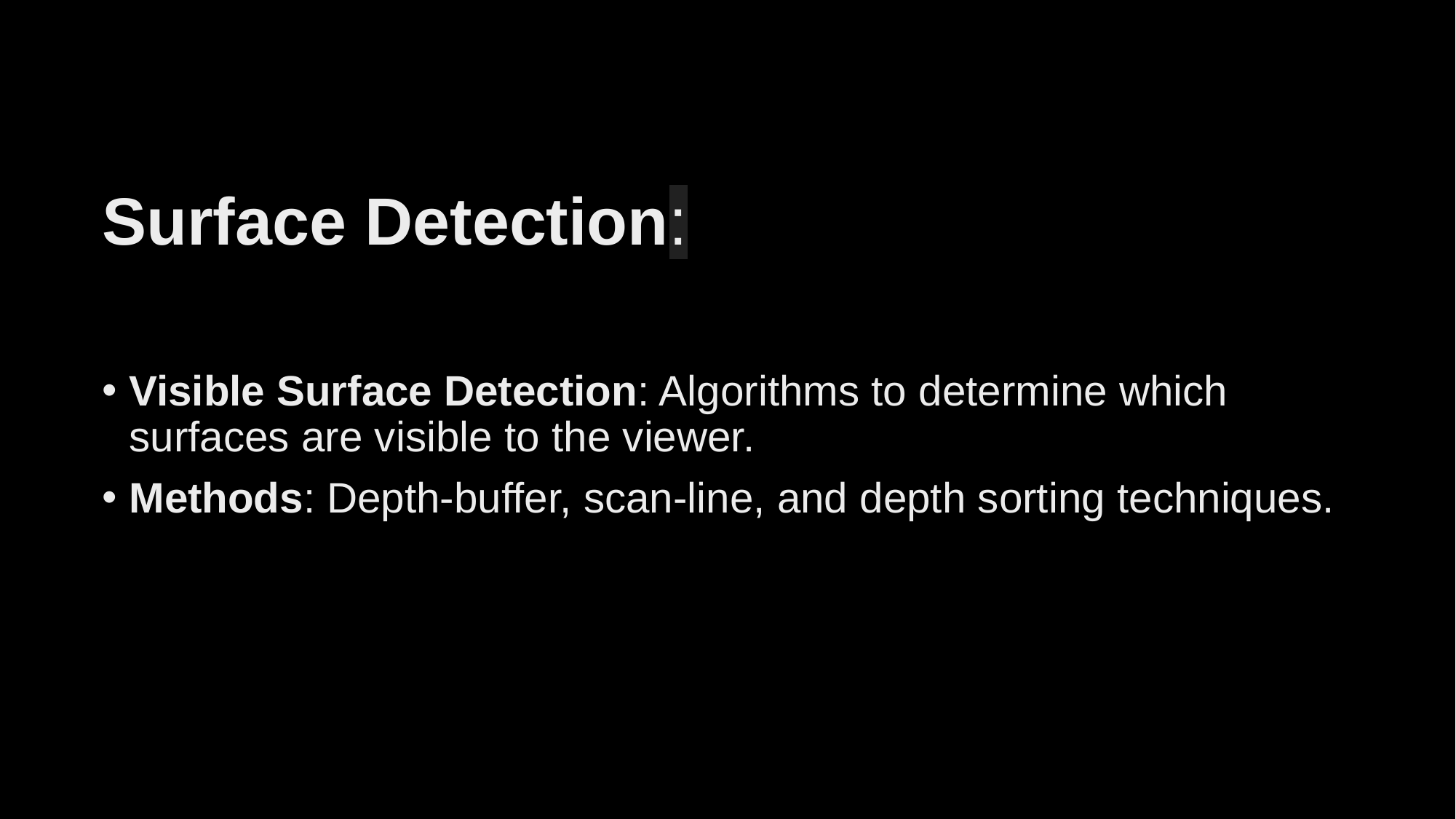

# Surface Detection:
Visible Surface Detection: Algorithms to determine which surfaces are visible to the viewer.
Methods: Depth-buffer, scan-line, and depth sorting techniques.